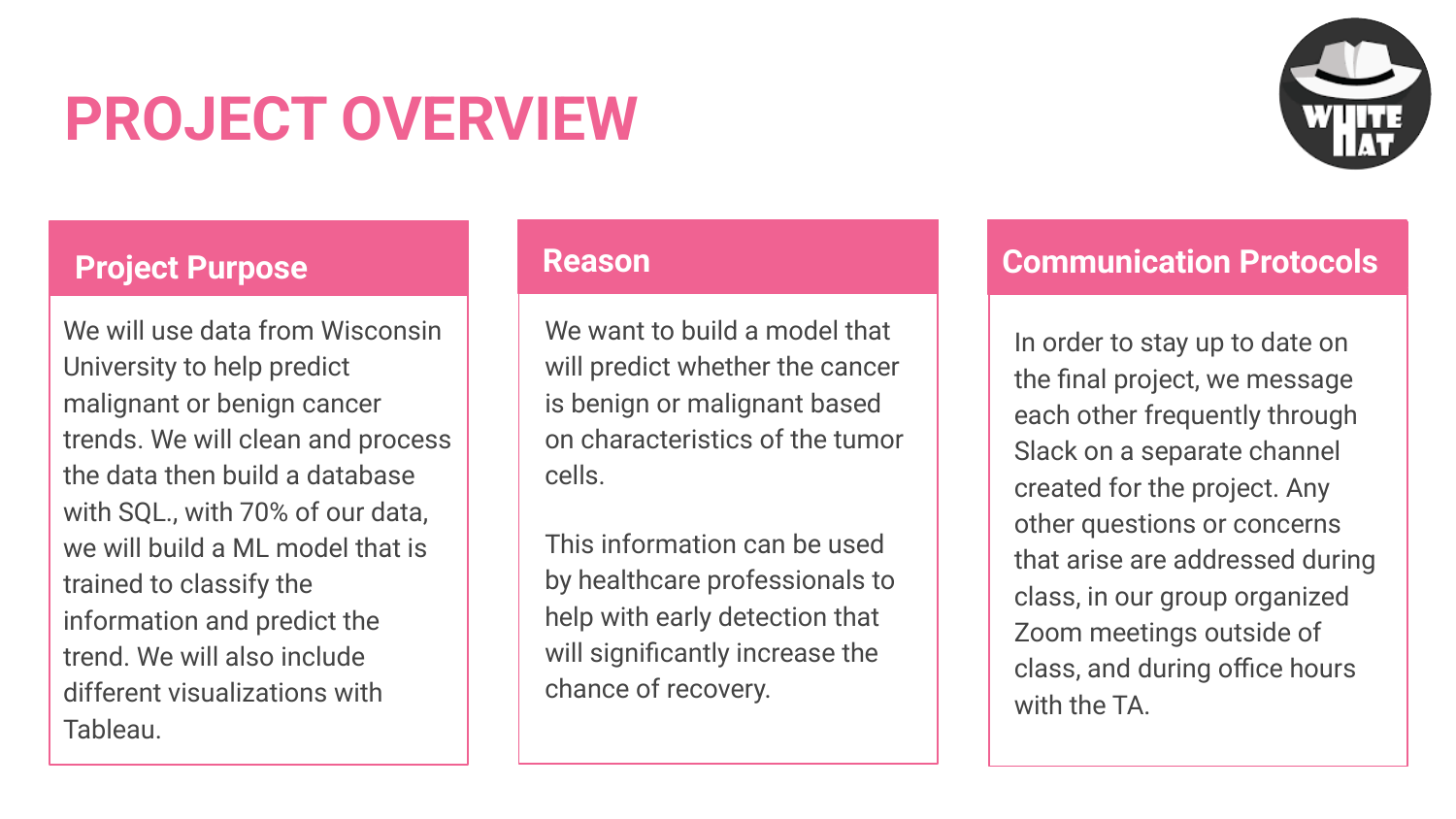

# PROJECT OVERVIEW

Reason
Communication Protocols

Project Purpose
We will use data from Wisconsin University to help predict malignant or benign cancer trends. We will clean and process the data then build a database with SQL., with 70% of our data, we will build a ML model that is trained to classify the information and predict the trend. We will also include different visualizations with Tableau.
We want to build a model that will predict whether the cancer is benign or malignant based on characteristics of the tumor cells.
This information can be used by healthcare professionals to help with early detection that will significantly increase the chance of recovery.

In order to stay up to date on the final project, we message each other frequently through Slack on a separate channel created for the project. Any other questions or concerns that arise are addressed during class, in our group organized Zoom meetings outside of class, and during office hours with the TA.